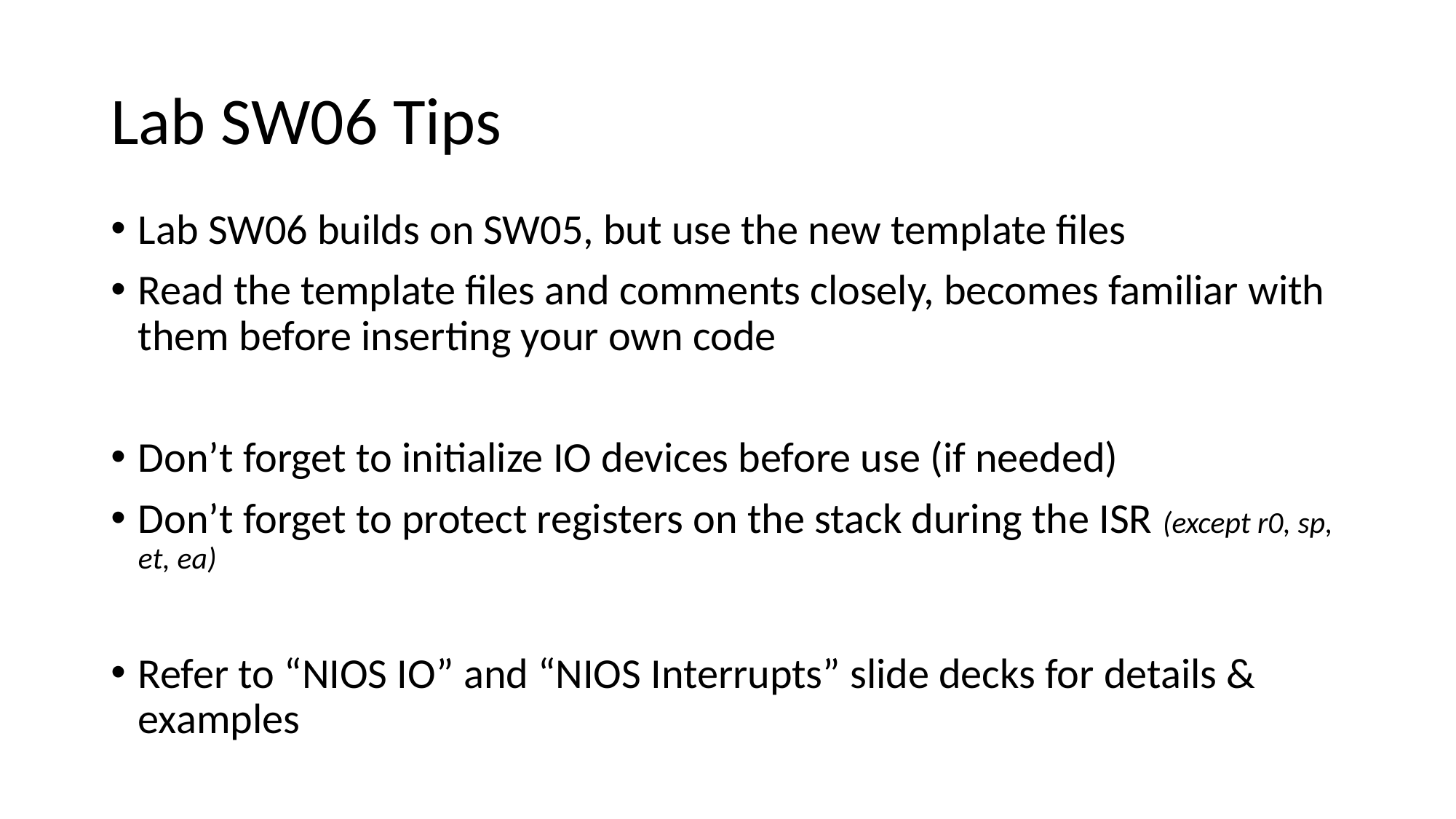

# Lab SW06 Tips
Lab SW06 builds on SW05, but use the new template files
Read the template files and comments closely, becomes familiar with them before inserting your own code

Don’t forget to initialize IO devices before use (if needed)
Don’t forget to protect registers on the stack during the ISR (except r0, sp, et, ea)

Refer to “NIOS IO” and “NIOS Interrupts” slide decks for details & examples